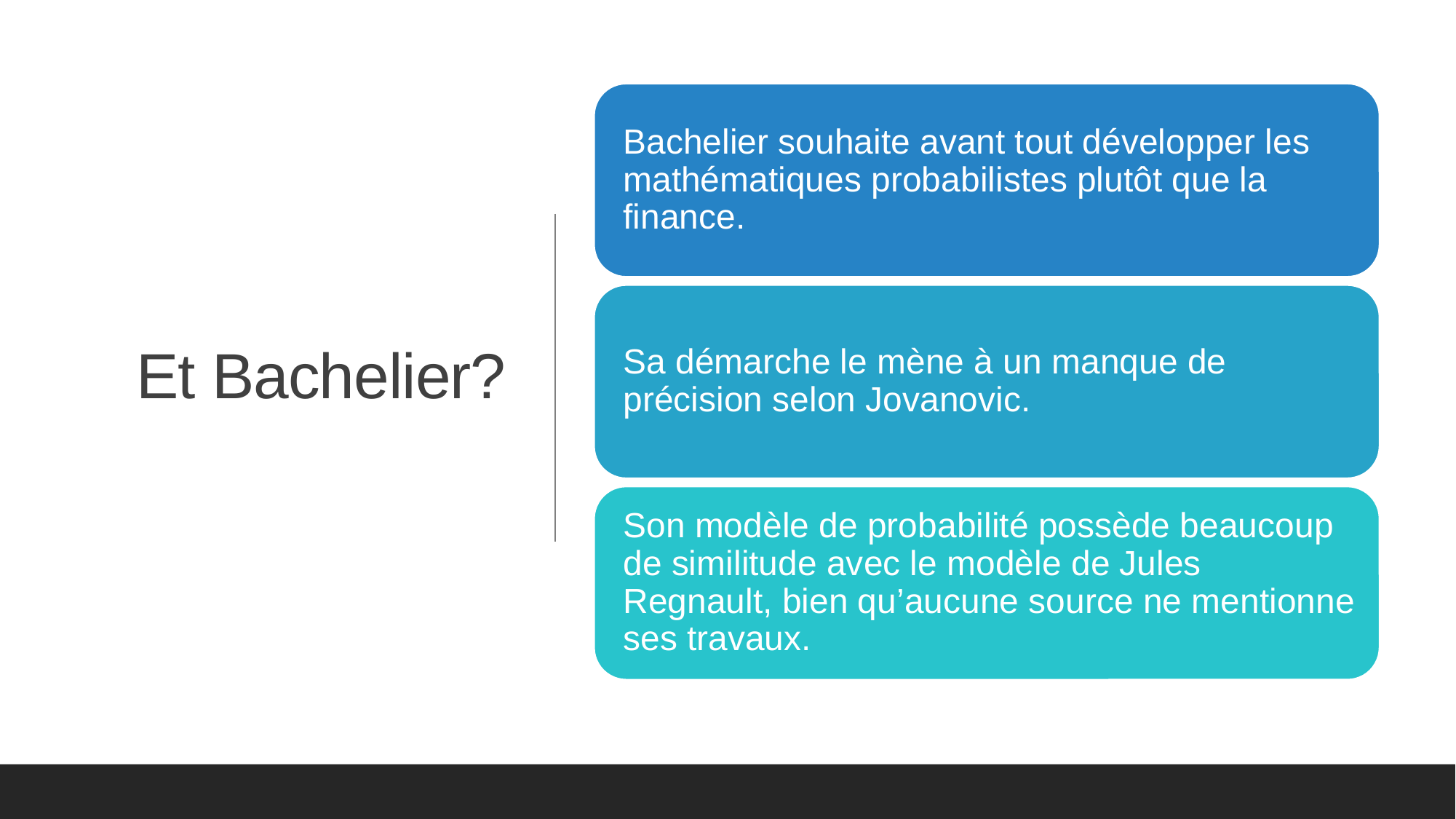

# Et Bachelier?
Bachelier souhaite avant tout développer les mathématiques probabilistes plutôt que la finance.
Sa démarche le mène à un manque de précision selon Jovanovic.
Son modèle de probabilité possède beaucoup de similitude avec le modèle de Jules Regnault, bien qu’aucune source ne mentionne ses travaux.